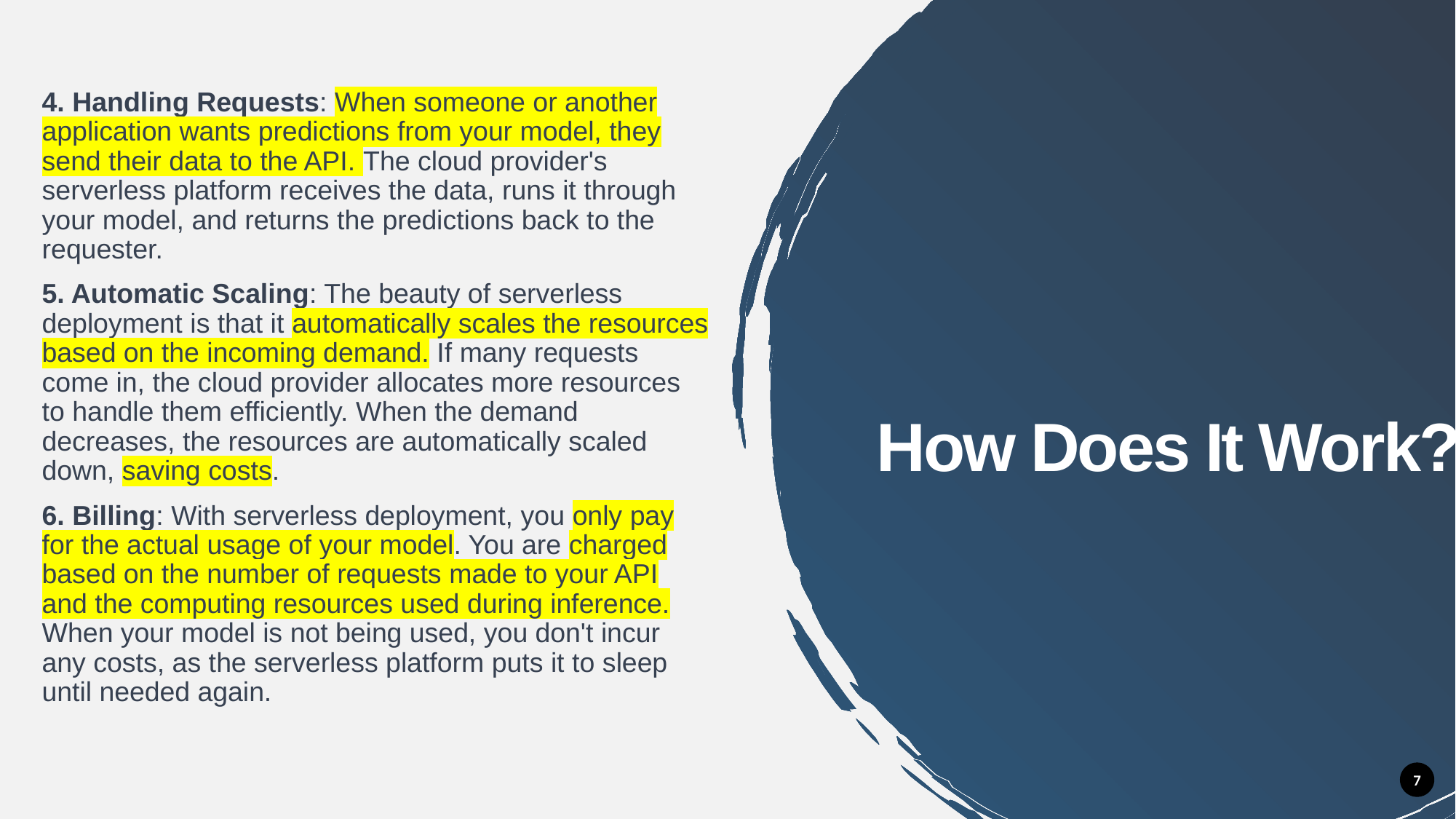

4. Handling Requests: When someone or another application wants predictions from your model, they send their data to the API. The cloud provider's serverless platform receives the data, runs it through your model, and returns the predictions back to the requester.
5. Automatic Scaling: The beauty of serverless deployment is that it automatically scales the resources based on the incoming demand. If many requests come in, the cloud provider allocates more resources to handle them efficiently. When the demand decreases, the resources are automatically scaled down, saving costs.
6. Billing: With serverless deployment, you only pay for the actual usage of your model. You are charged based on the number of requests made to your API and the computing resources used during inference. When your model is not being used, you don't incur any costs, as the serverless platform puts it to sleep until needed again.
# How Does It Work?
7